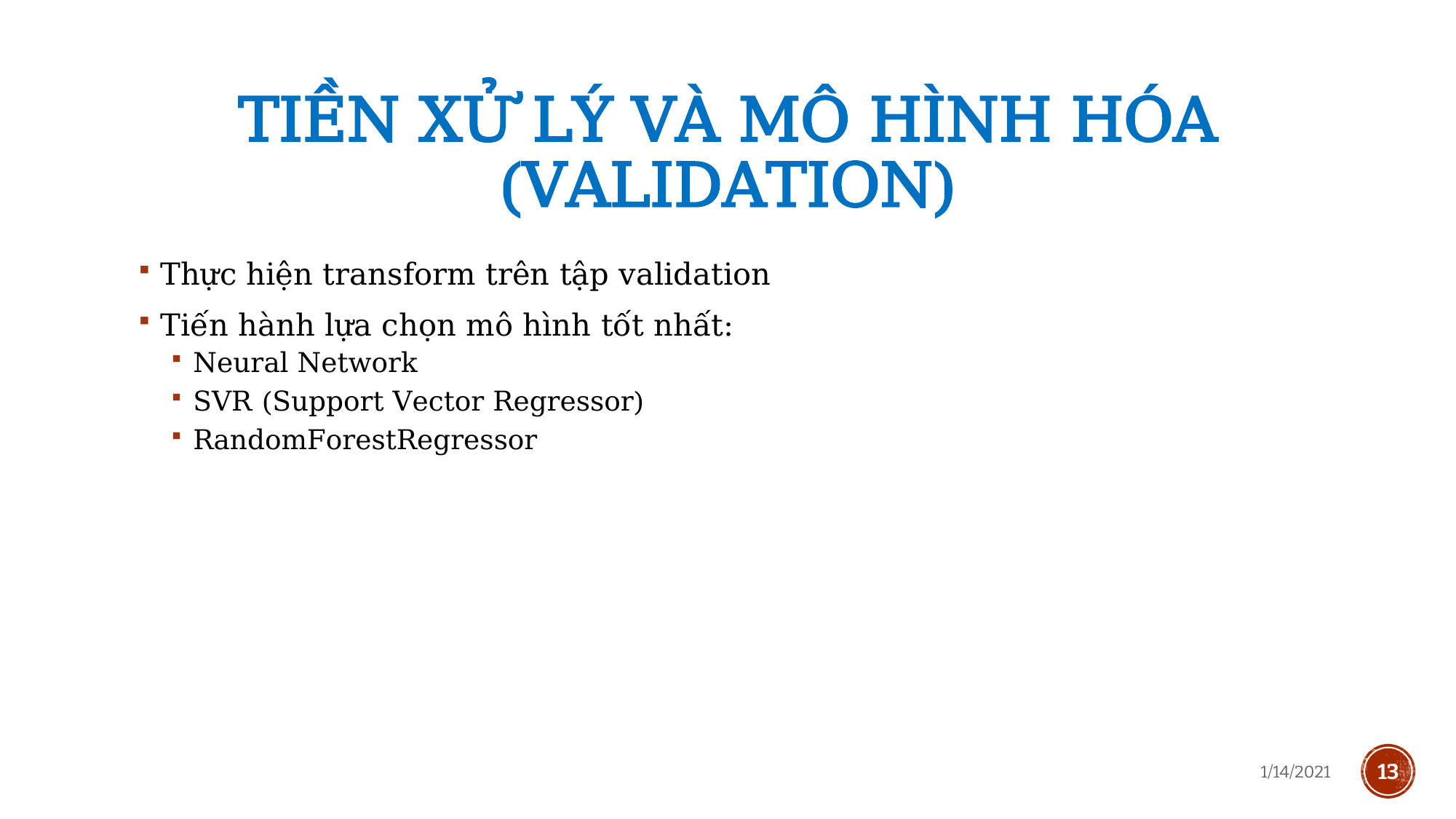

# Tiền xử lý và mô hình hóa (validation)
Thực hiện transform trên tập validation
Tiến hành lựa chọn mô hình tốt nhất:
Neural Network
SVR (Support Vector Regressor)
RandomForestRegressor

1/14/2021
13